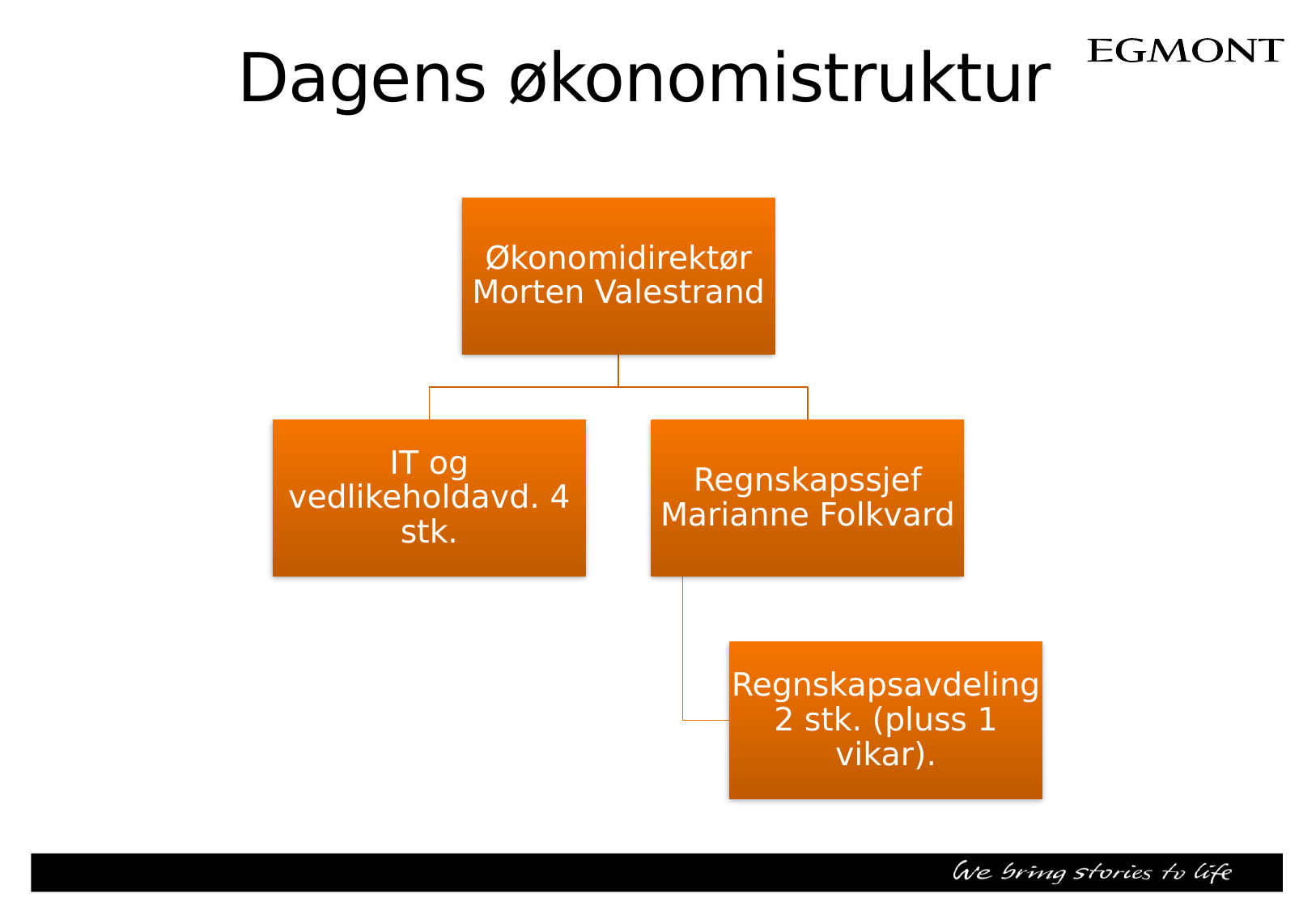

# Dagens økonomistruktur
Økonomidirektør Morten Valestrand
IT og vedlikeholdavd. 4 stk.
Regnskapssjef Marianne Folkvard
Regnskapsavdeling 2 stk. (pluss 1 vikar).